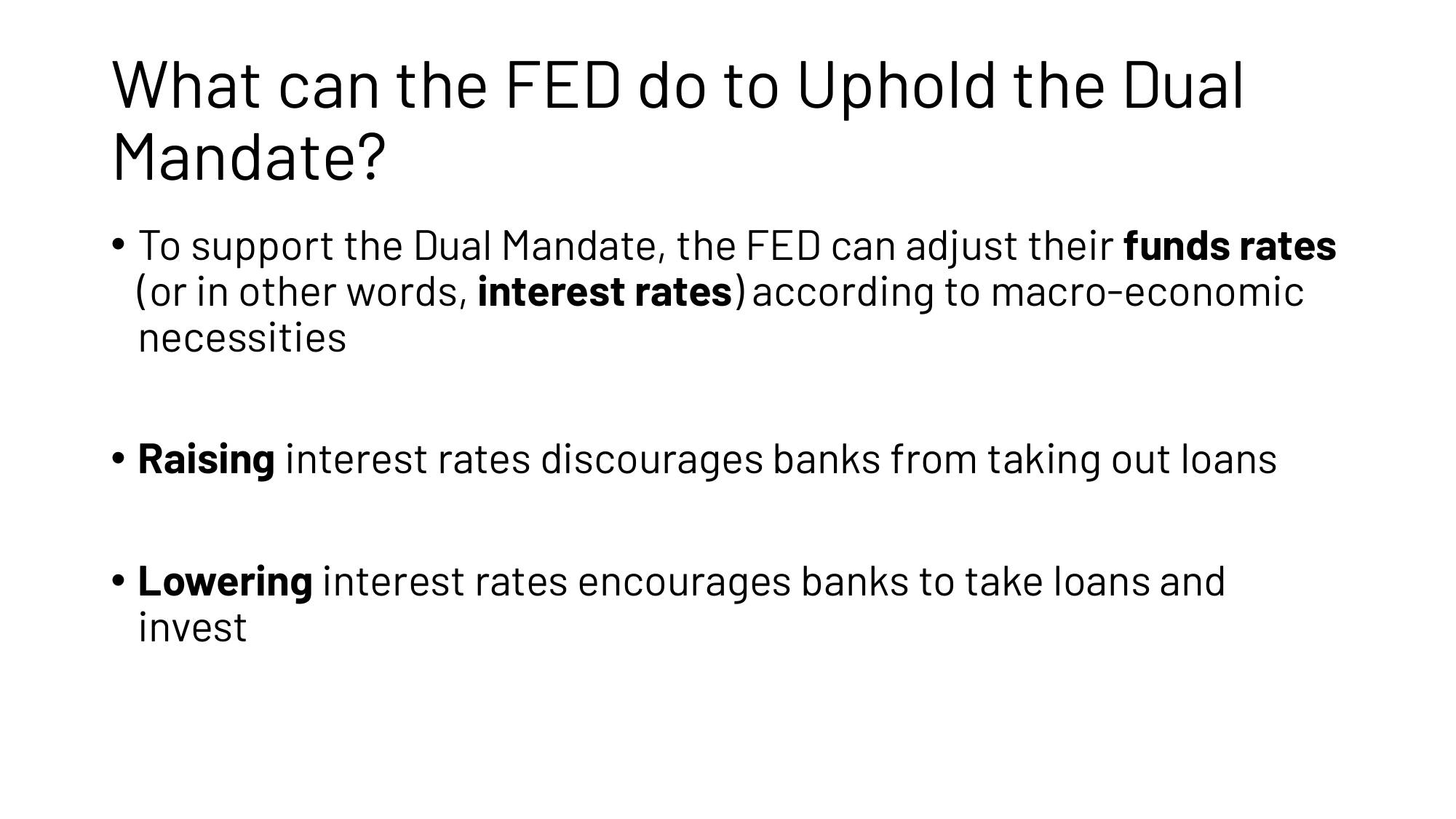

# What can the FED do to Uphold the Dual Mandate?
To support the Dual Mandate, the FED can adjust their funds rates (or in other words, interest rates) according to macro-economic necessities

Raising interest rates discourages banks from taking out loans

Lowering interest rates encourages banks to take loans and invest